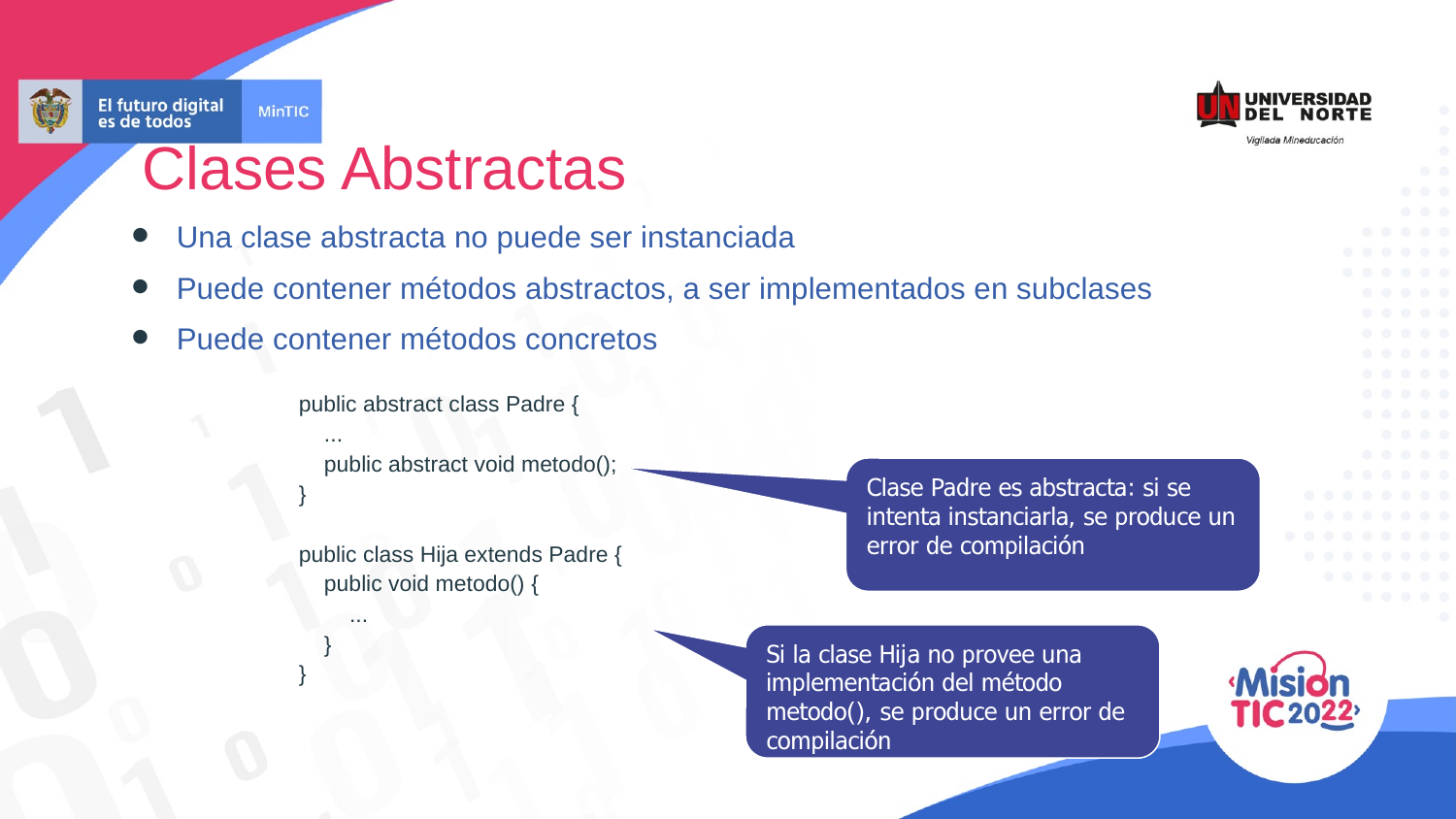

Clases Abstractas
Una clase abstracta no puede ser instanciada
Puede contener métodos abstractos, a ser implementados en subclases
Puede contener métodos concretos

public abstract class Padre {
    ...
    public abstract void metodo();
}

public class Hija extends Padre {
    public void metodo() {
        ...
    }
}

Clase Padre es abstracta: si se intenta instanciarla, se produce un error de compilación
Si la clase Hija no provee una implementación del método metodo(), se produce un error de compilación